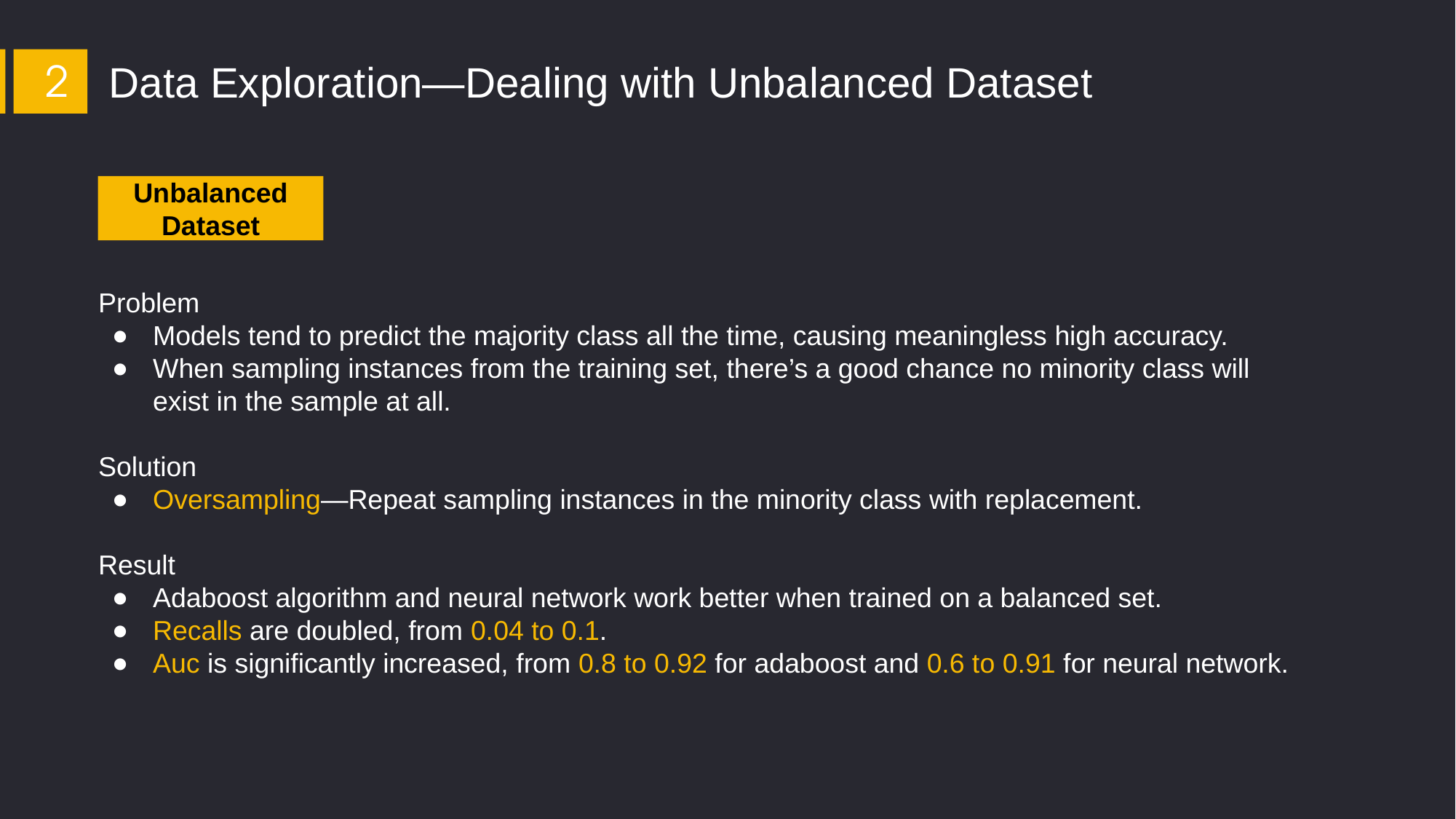

2
Data Exploration—Dealing with Unbalanced Dataset
Unbalanced Dataset
Problem
Models tend to predict the majority class all the time, causing meaningless high accuracy.
When sampling instances from the training set, there’s a good chance no minority class will exist in the sample at all.
Solution
Oversampling—Repeat sampling instances in the minority class with replacement.

Result
Adaboost algorithm and neural network work better when trained on a balanced set.
Recalls are doubled, from 0.04 to 0.1.
Auc is significantly increased, from 0.8 to 0.92 for adaboost and 0.6 to 0.91 for neural network.